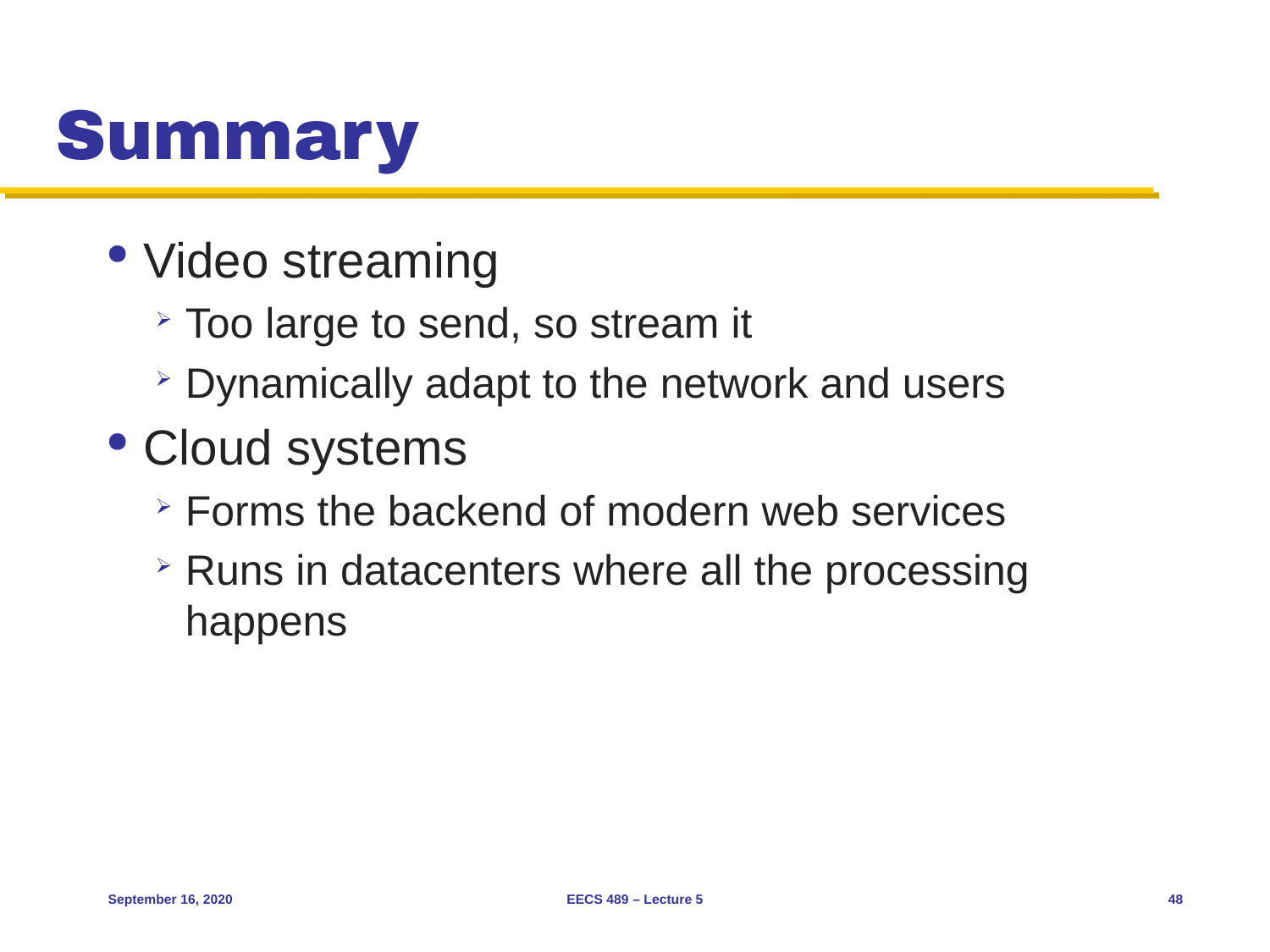

# Summary
Video streaming
Too large to send, so stream it
Dynamically adapt to the network and users
Cloud systems
Forms the backend of modern web services
Runs in datacenters where all the processing happens
September 16, 2020
EECS 489 – Lecture 5
48